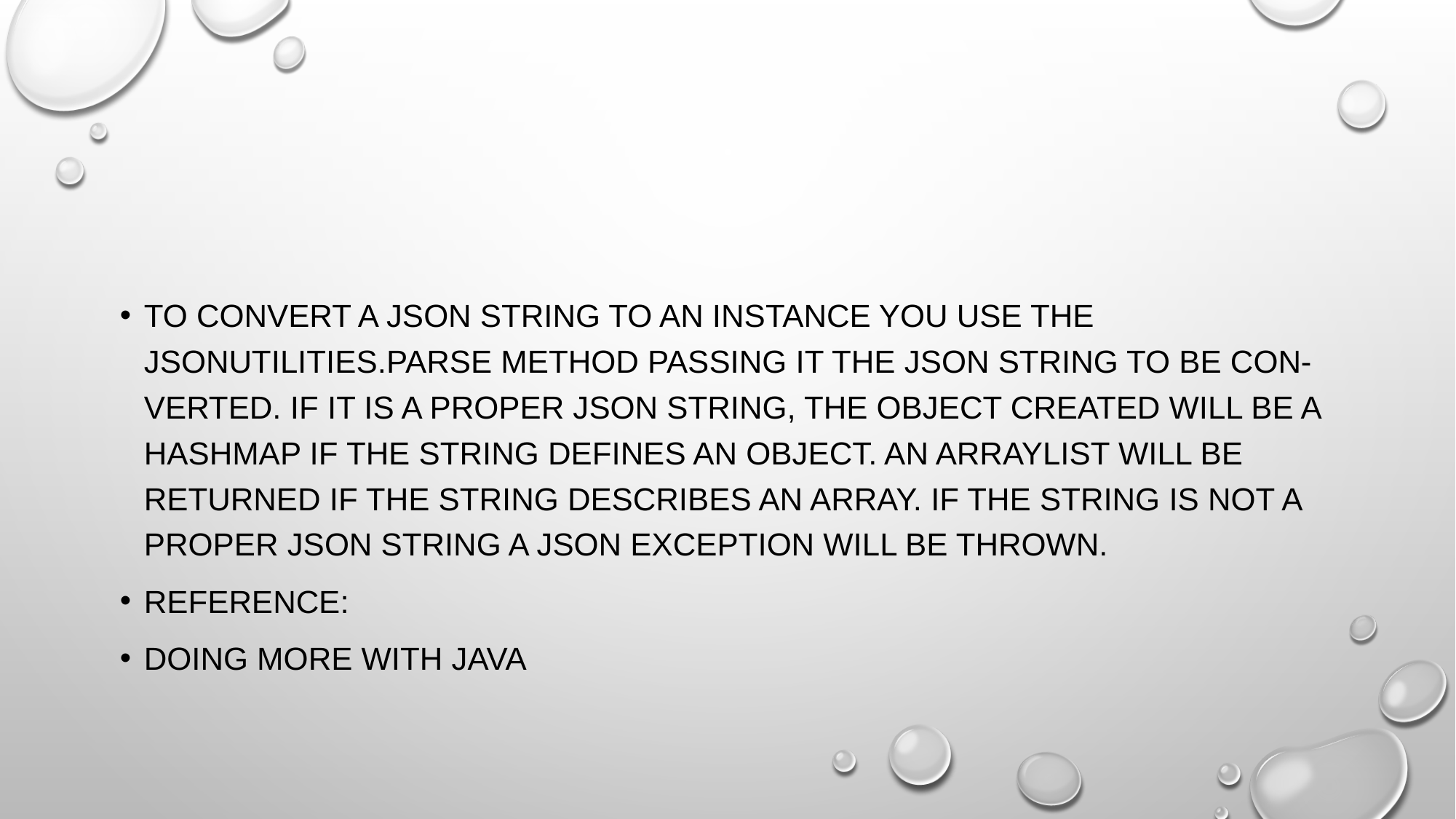

#
To convert a JSON string to an instance you use the JSONUtilities.parse method passing it the JSON string to be con- verted. If it is a proper JSON string, the object created will be a HashMap if the string defines an object. An ArrayList will be returned if the string describes an array. If the string is not a proper JSON string a JSON Exception will be thrown.
REFERence:
Doing more with JAVA